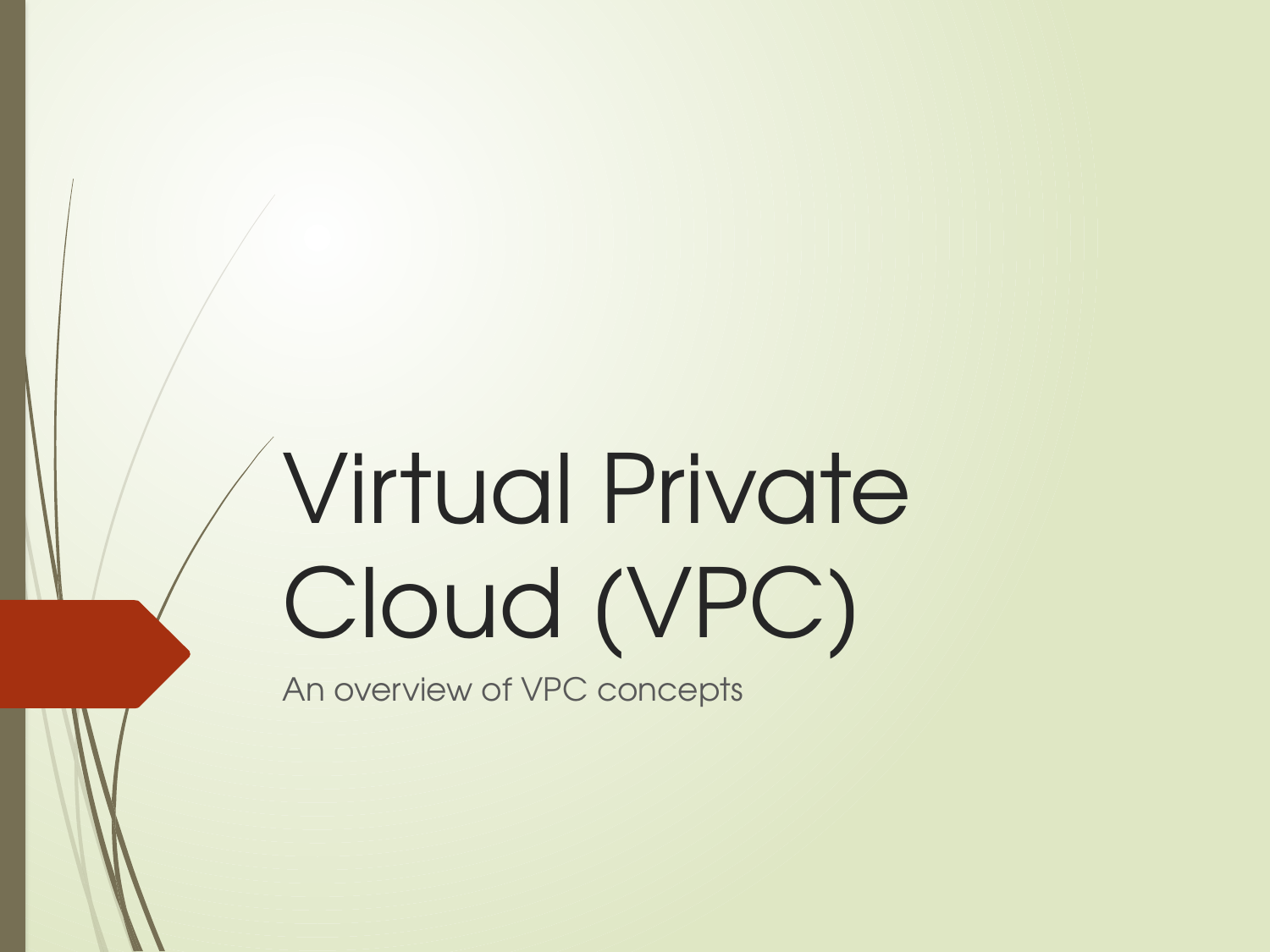

# Virtual Private Cloud (VPC)
An overview of VPC concepts